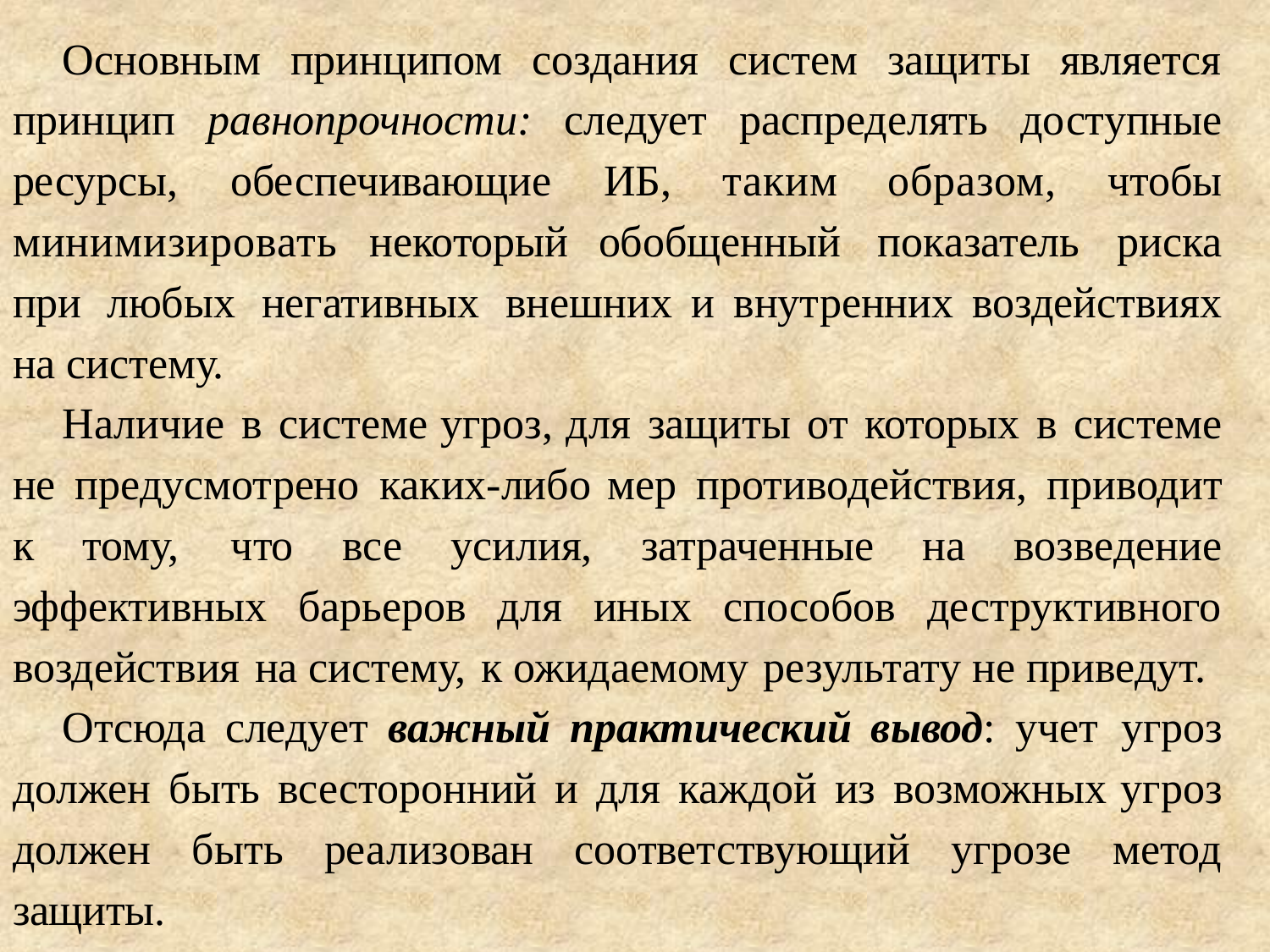

Основным принципом создания систем защиты является принцип равнопрочности: следует распределять доступные ресурсы, обеспечивающие ИБ, таким образом, чтобы минимизировать некоторый обобщенный показатель риска при любых негативных внешних и внутренних воздействиях на систему.
Наличие в системе угроз, для защиты от которых в системе не предусмотрено каких-либо мер противодействия, приводит к тому, что все усилия, затраченные на возведение эффективных барьеров для иных способов деструктивного воздействия на систему, к ожидаемому результату не приведут.
Отсюда следует важный практический вывод: учет угроз должен быть всесторонний и для каждой из возможных угроз должен быть реализован соответствующий угрозе метод защиты.
.